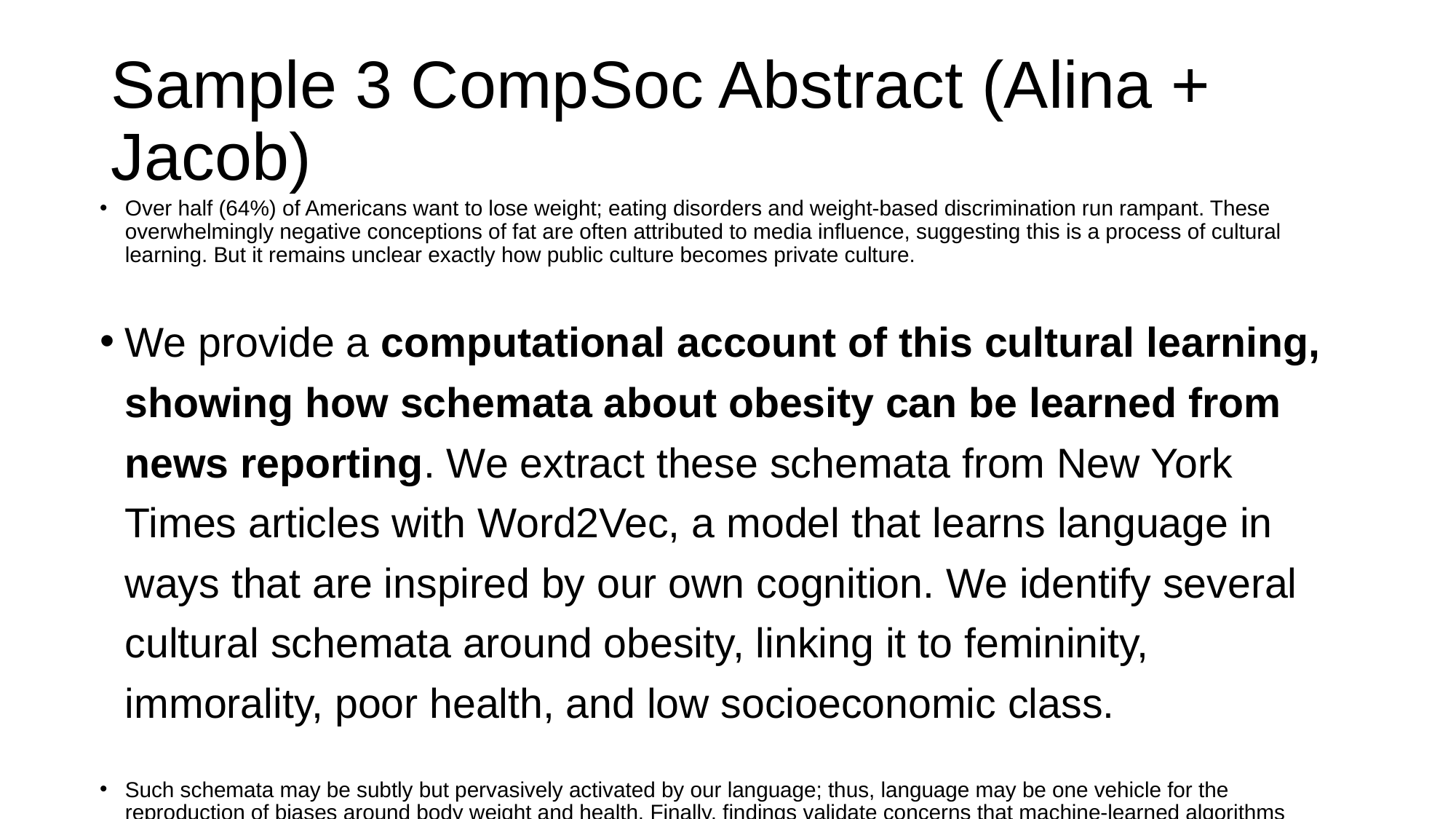

# Sample 3 CompSoc Abstract (Alina + Jacob)
Over half (64%) of Americans want to lose weight; eating disorders and weight-based discrimination run rampant. These overwhelmingly negative conceptions of fat are often attributed to media influence, suggesting this is a process of cultural learning. But it remains unclear exactly how public culture becomes private culture.

We provide a computational account of this cultural learning, showing how schemata about obesity can be learned from news reporting. We extract these schemata from New York Times articles with Word2Vec, a model that learns language in ways that are inspired by our own cognition. We identify several cultural schemata around obesity, linking it to femininity, immorality, poor health, and low socioeconomic class.

Such schemata may be subtly but pervasively activated by our language; thus, language may be one vehicle for the reproduction of biases around body weight and health. Finally, findings validate concerns that machine-learned algorithms may encode, and reproduce, negative biases.